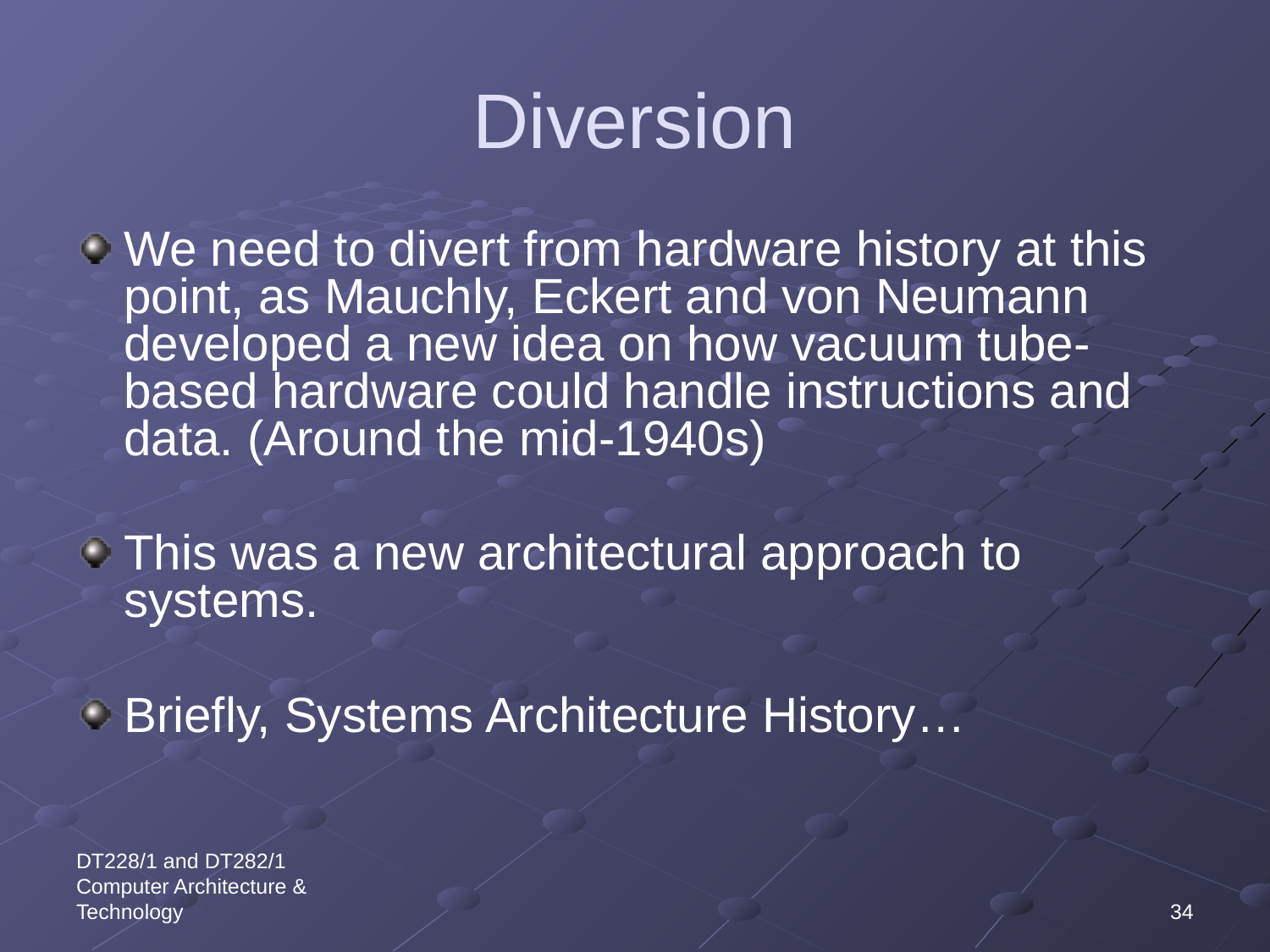

# Diversion
We need to divert from hardware history at this point, as Mauchly, Eckert and von Neumann developed a new idea on how vacuum tube-based hardware could handle instructions and data. (Around the mid-1940s)

This was a new architectural approach to systems.

Briefly, Systems Architecture History…
DT228/1 and DT282/1 Computer Architecture & Technology
34